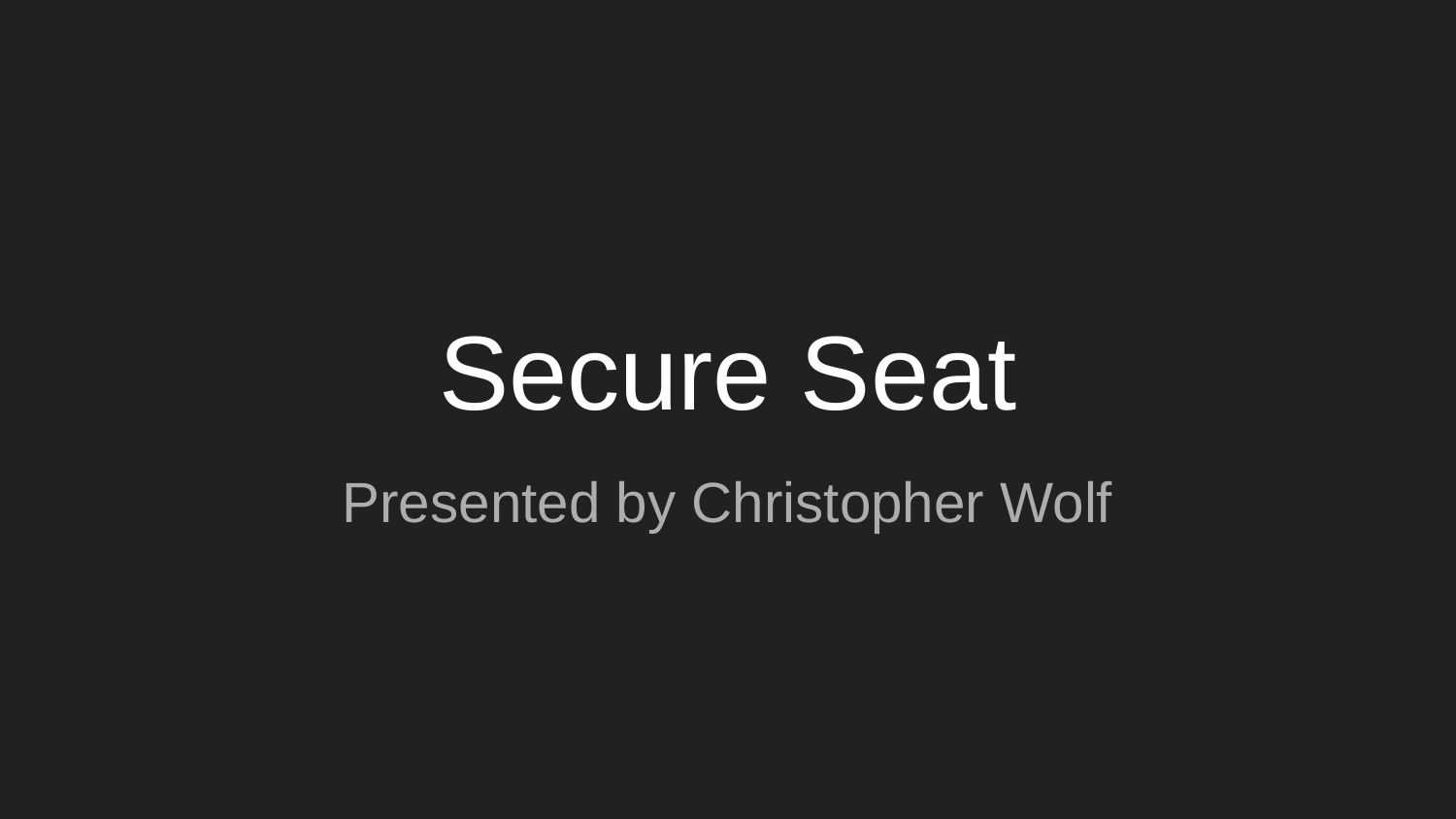

# Secure Seat
Presented by Christopher Wolf